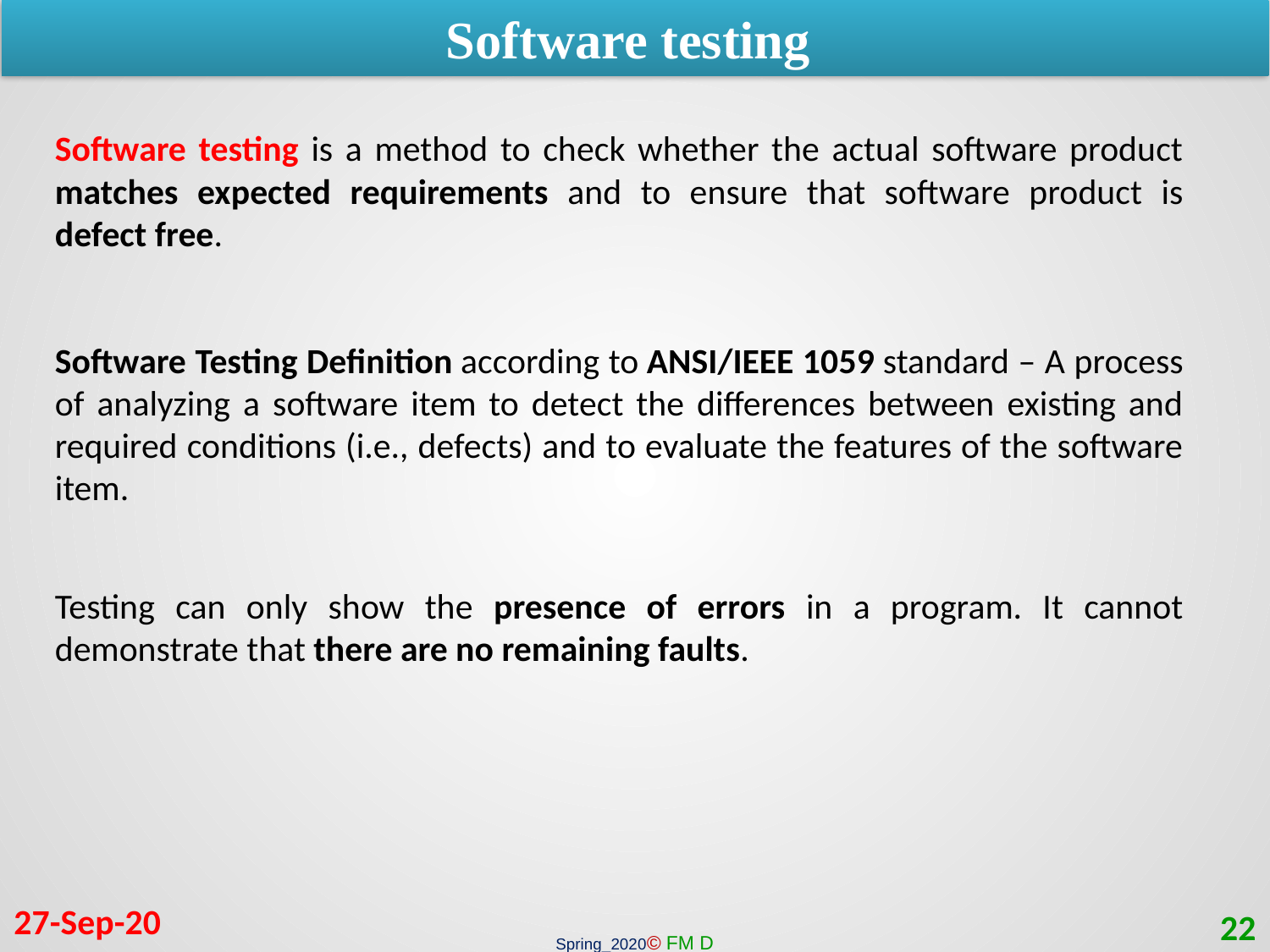

Software testing
Software testing is a method to check whether the actual software product matches expected requirements and to ensure that software product is defect free.

Software Testing Definition according to ANSI/IEEE 1059 standard – A process of analyzing a software item to detect the differences between existing and required conditions (i.e., defects) and to evaluate the features of the software item.

Testing can only show the presence of errors in a program. It cannot demonstrate that there are no remaining faults.

27-Sep-20
22